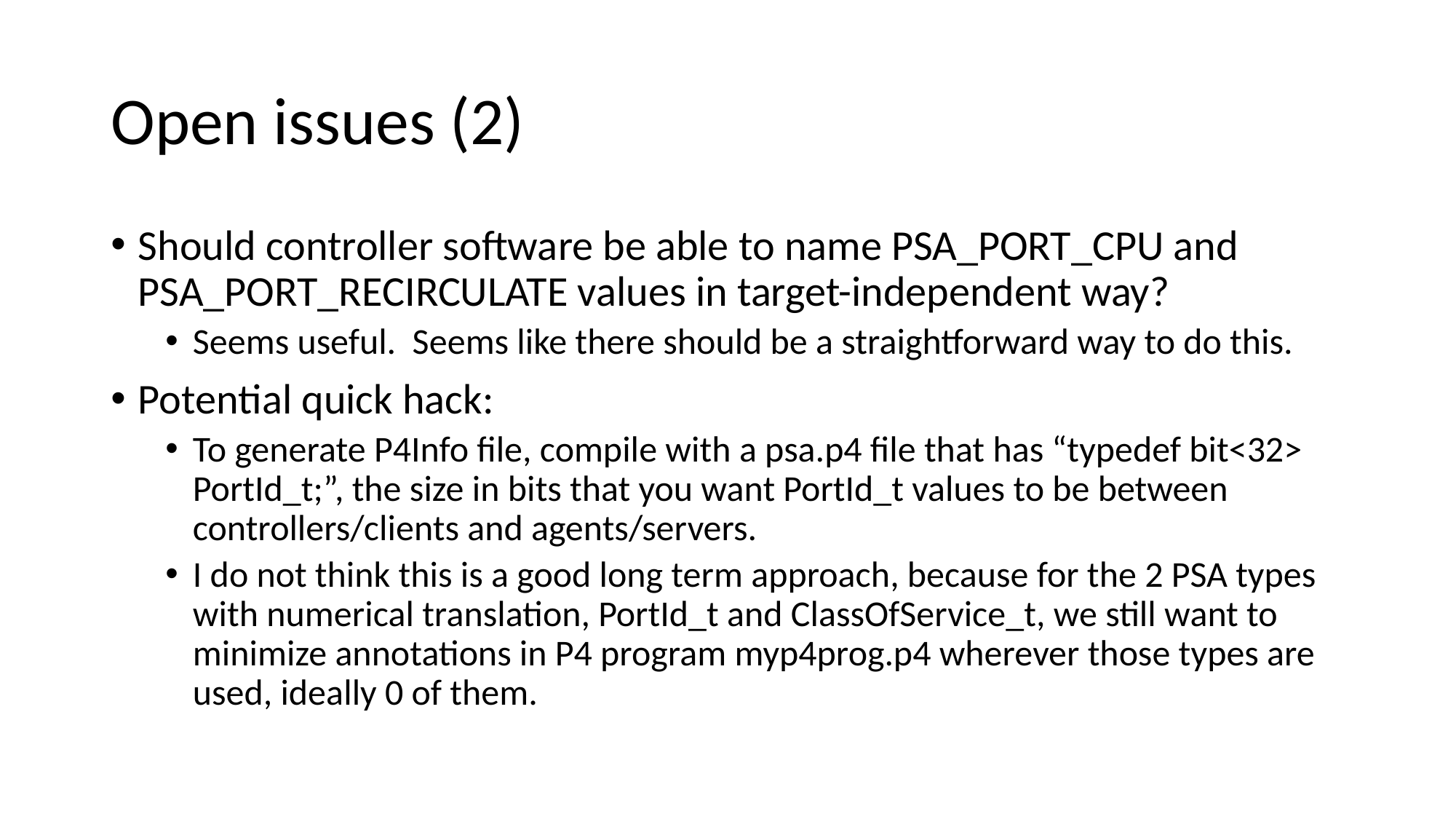

# Open issues (2)
Should controller software be able to name PSA_PORT_CPU and PSA_PORT_RECIRCULATE values in target-independent way?
Seems useful.  Seems like there should be a straightforward way to do this.
Potential quick hack:
To generate P4Info file, compile with a psa.p4 file that has “typedef bit<32> PortId_t;”, the size in bits that you want PortId_t values to be between controllers/clients and agents/servers.
I do not think this is a good long term approach, because for the 2 PSA types with numerical translation, PortId_t and ClassOfService_t, we still want to minimize annotations in P4 program myp4prog.p4 wherever those types are used, ideally 0 of them.